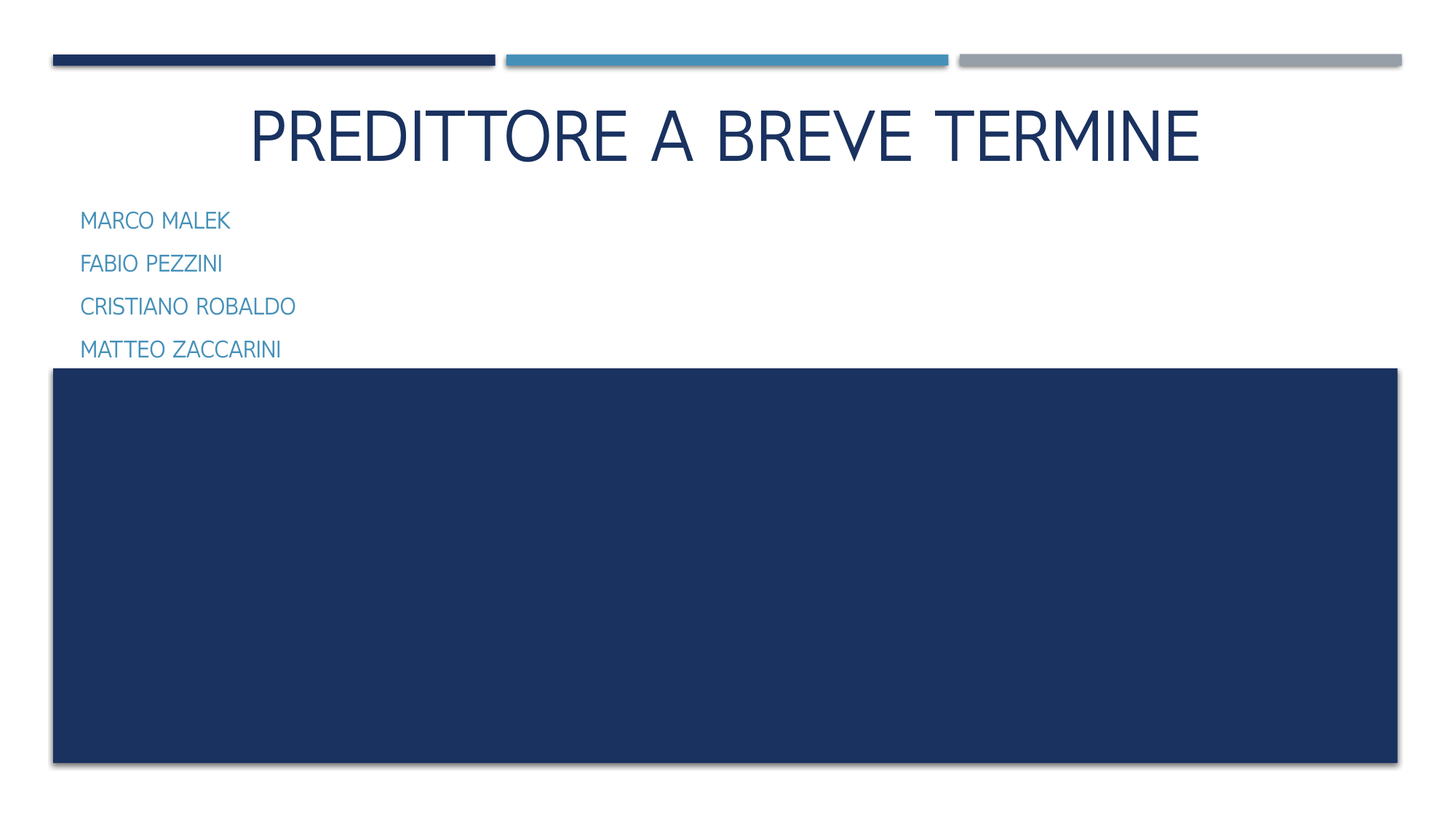

# PREDITTORE A BREVE TERMINE
MarcO MALEK
Fabio pezzini
CRISTIANO ROBALDO
MATTEO ZACcarini